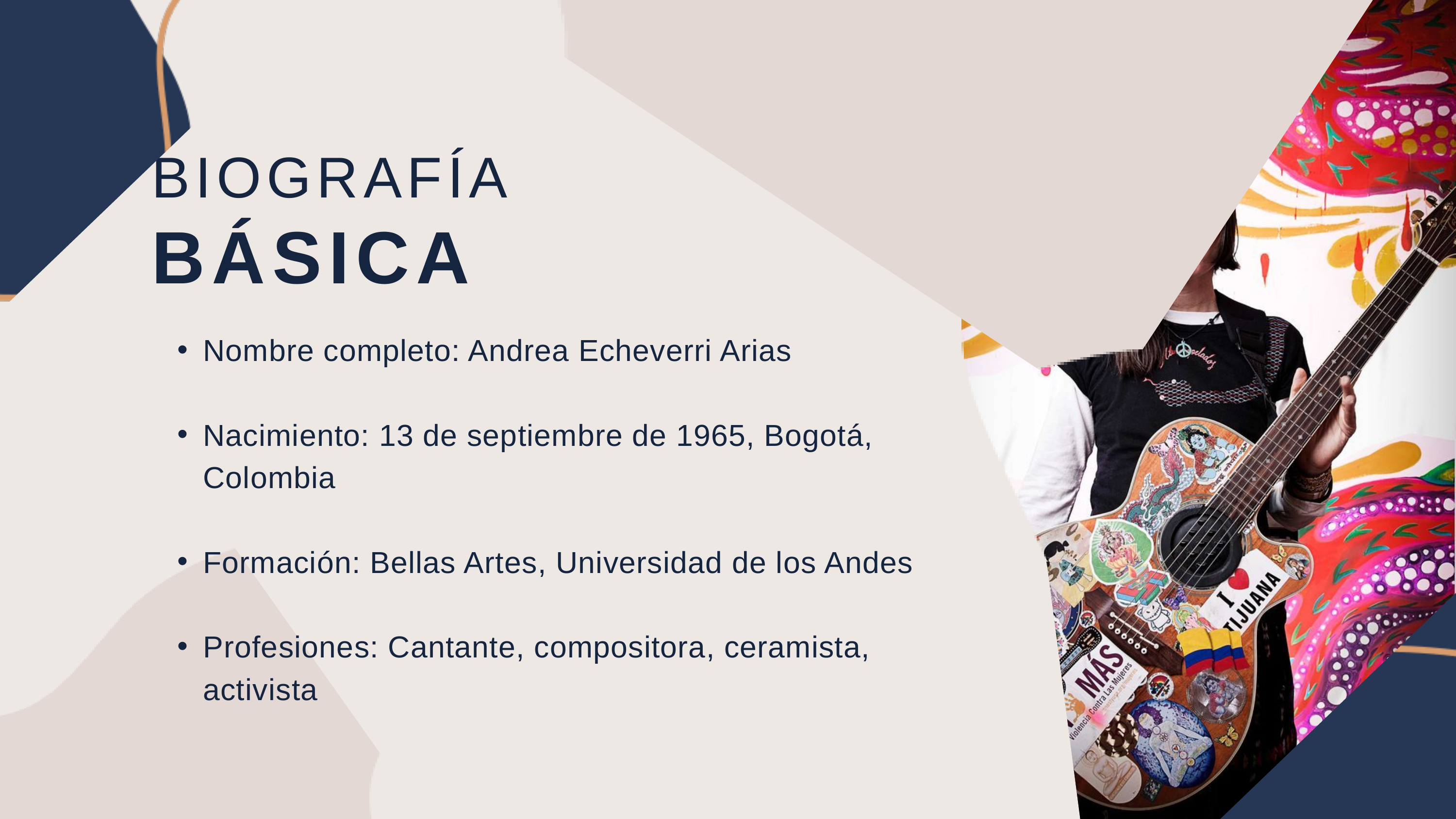

BIOGRAFÍA
BÁSICA
Nombre completo: Andrea Echeverri Arias

Nacimiento: 13 de septiembre de 1965, Bogotá, Colombia

Formación: Bellas Artes, Universidad de los Andes

Profesiones: Cantante, compositora, ceramista, activista